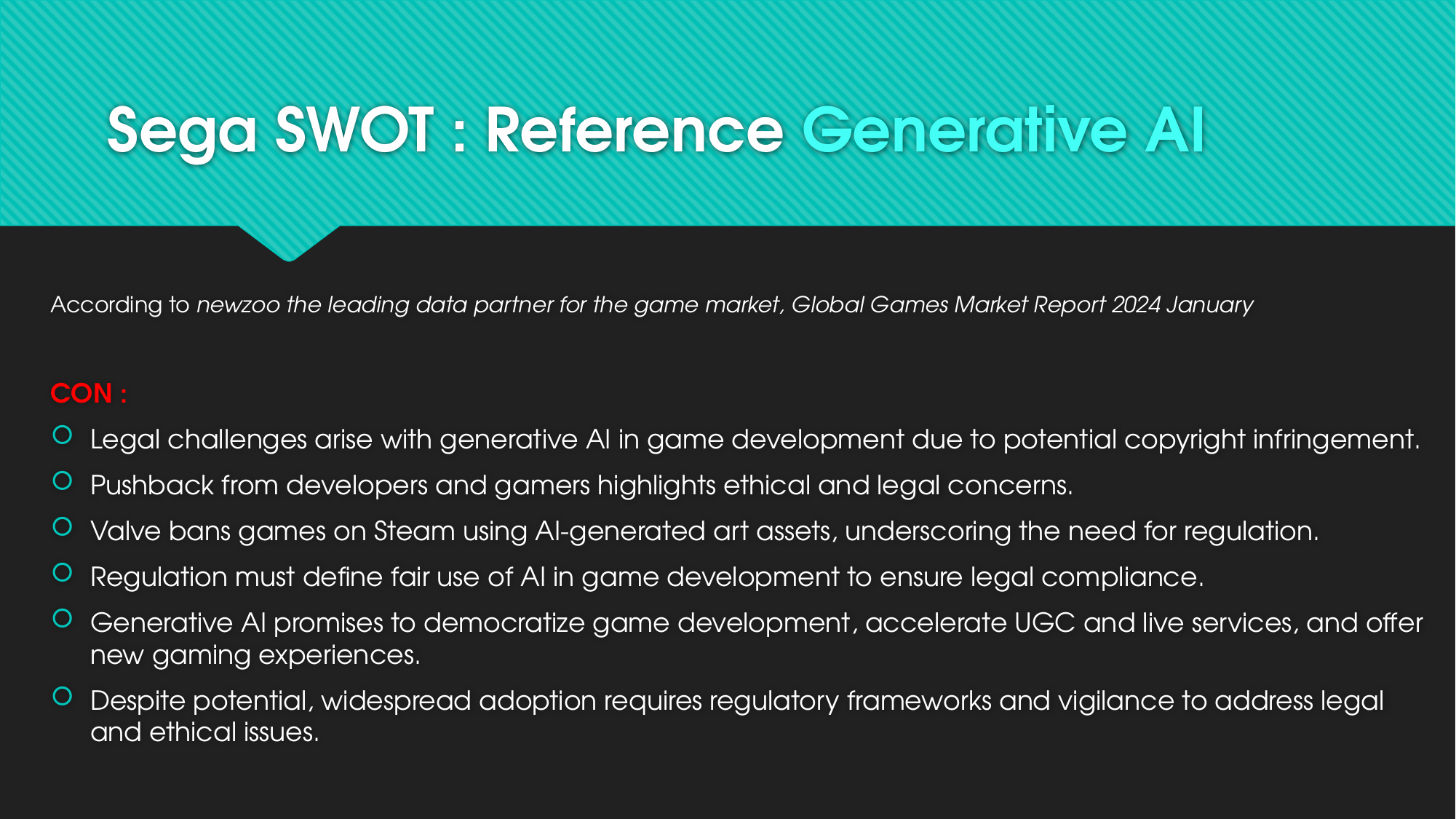

# Sega SWOT : Reference Generative AI
According to newzoo the leading data partner for the game market, Global Games Market Report 2024 January

CON :
Legal challenges arise with generative AI in game development due to potential copyright infringement.
Pushback from developers and gamers highlights ethical and legal concerns.
Valve bans games on Steam using AI-generated art assets, underscoring the need for regulation.
Regulation must define fair use of AI in game development to ensure legal compliance.
Generative AI promises to democratize game development, accelerate UGC and live services, and offer new gaming experiences.
Despite potential, widespread adoption requires regulatory frameworks and vigilance to address legal and ethical issues.